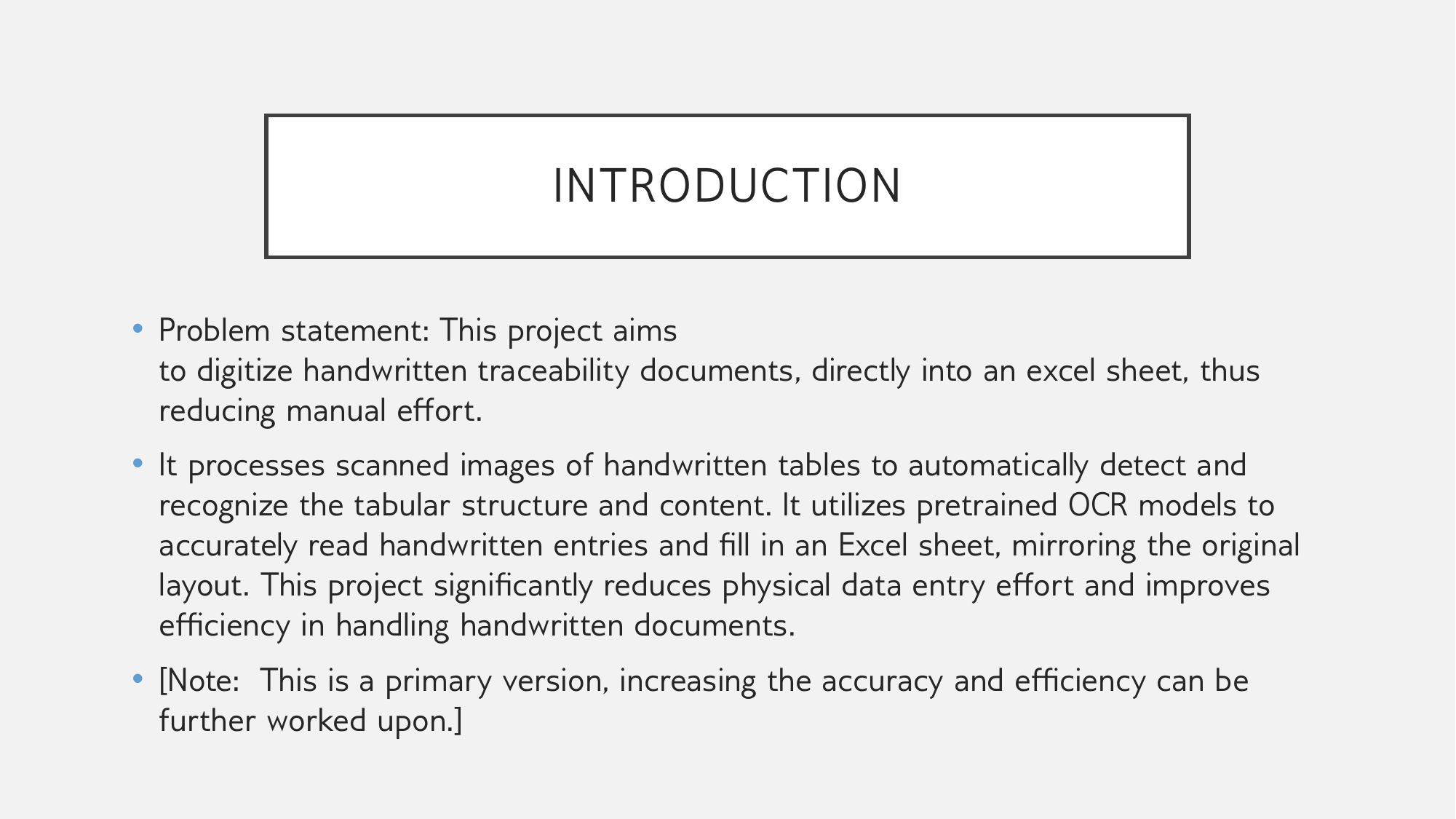

# INTRODUCTION
Problem statement: This project aims to digitize handwritten traceability documents, directly into an excel sheet, thus reducing manual effort.
It processes scanned images of handwritten tables to automatically detect and recognize the tabular structure and content. It utilizes pretrained OCR models to accurately read handwritten entries and fill in an Excel sheet, mirroring the original layout. This project significantly reduces physical data entry effort and improves efficiency in handling handwritten documents.
[Note:  This is a primary version, increasing the accuracy and efficiency can be further worked upon.]